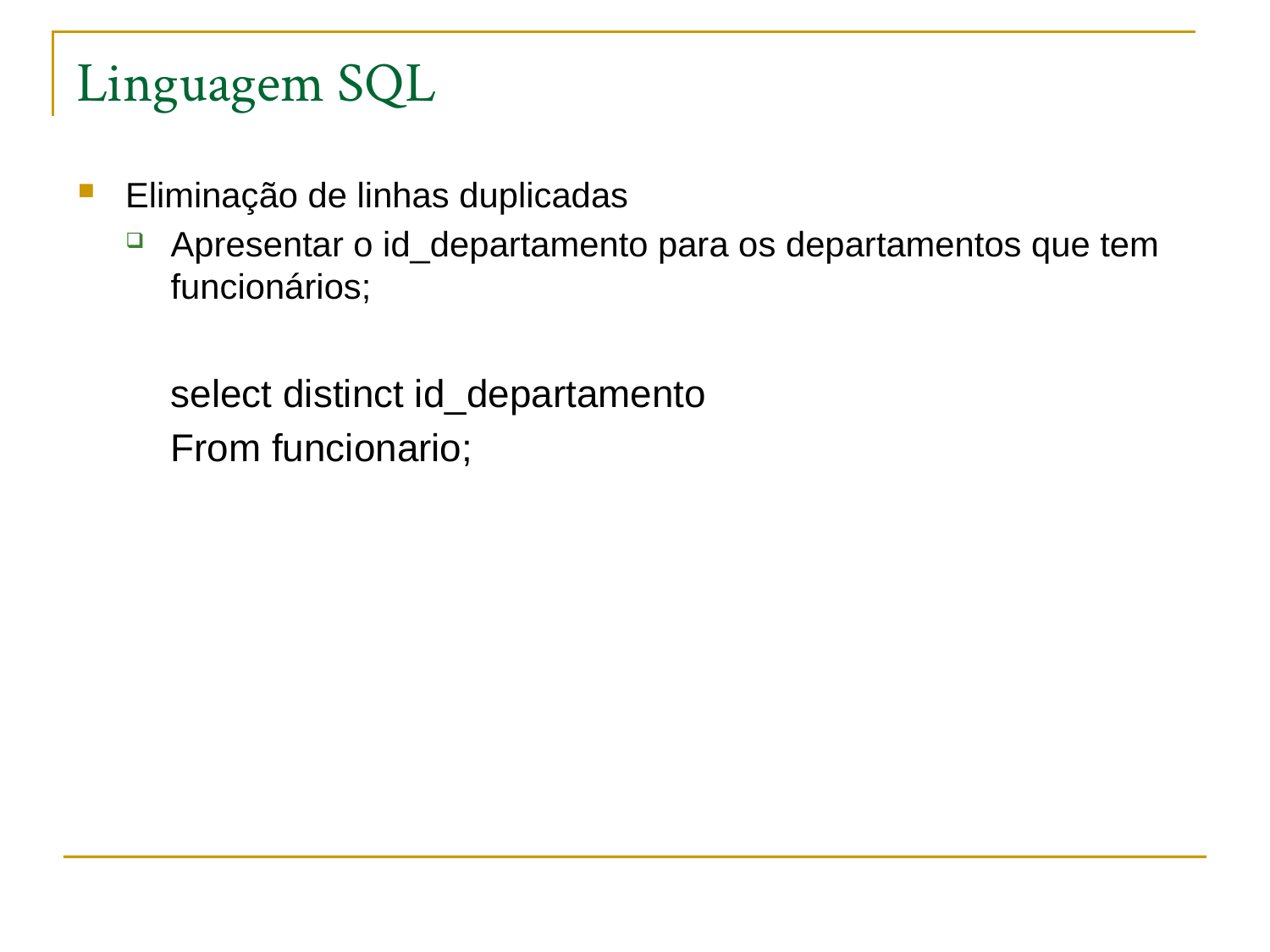

# Linguagem SQL
Eliminação de linhas duplicadas
Apresentar o id_departamento para os departamentos que tem funcionários;

select distinct id_departamento
From funcionario;